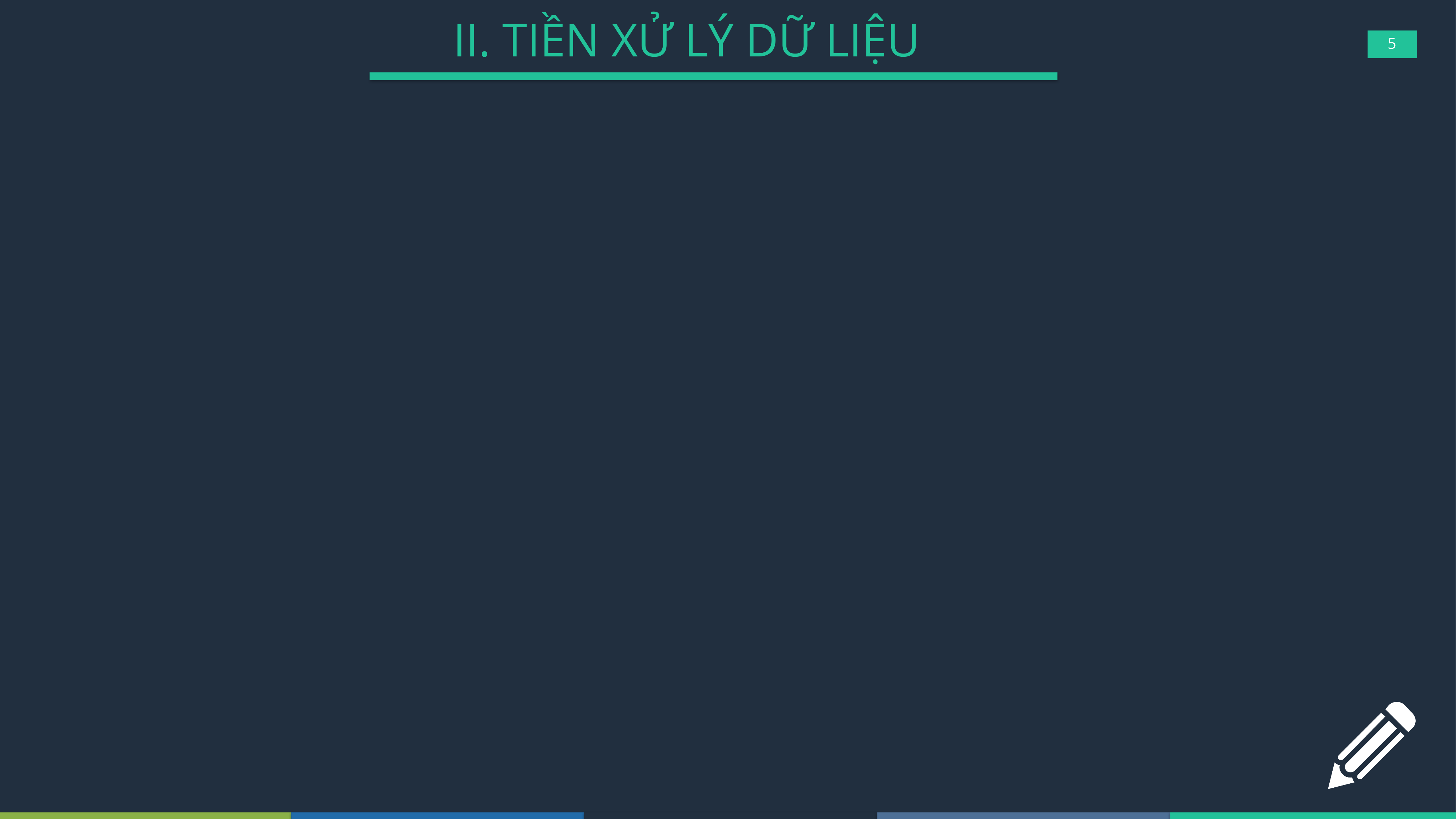

# II. TIỀN XỬ LÝ DỮ LIỆU
5